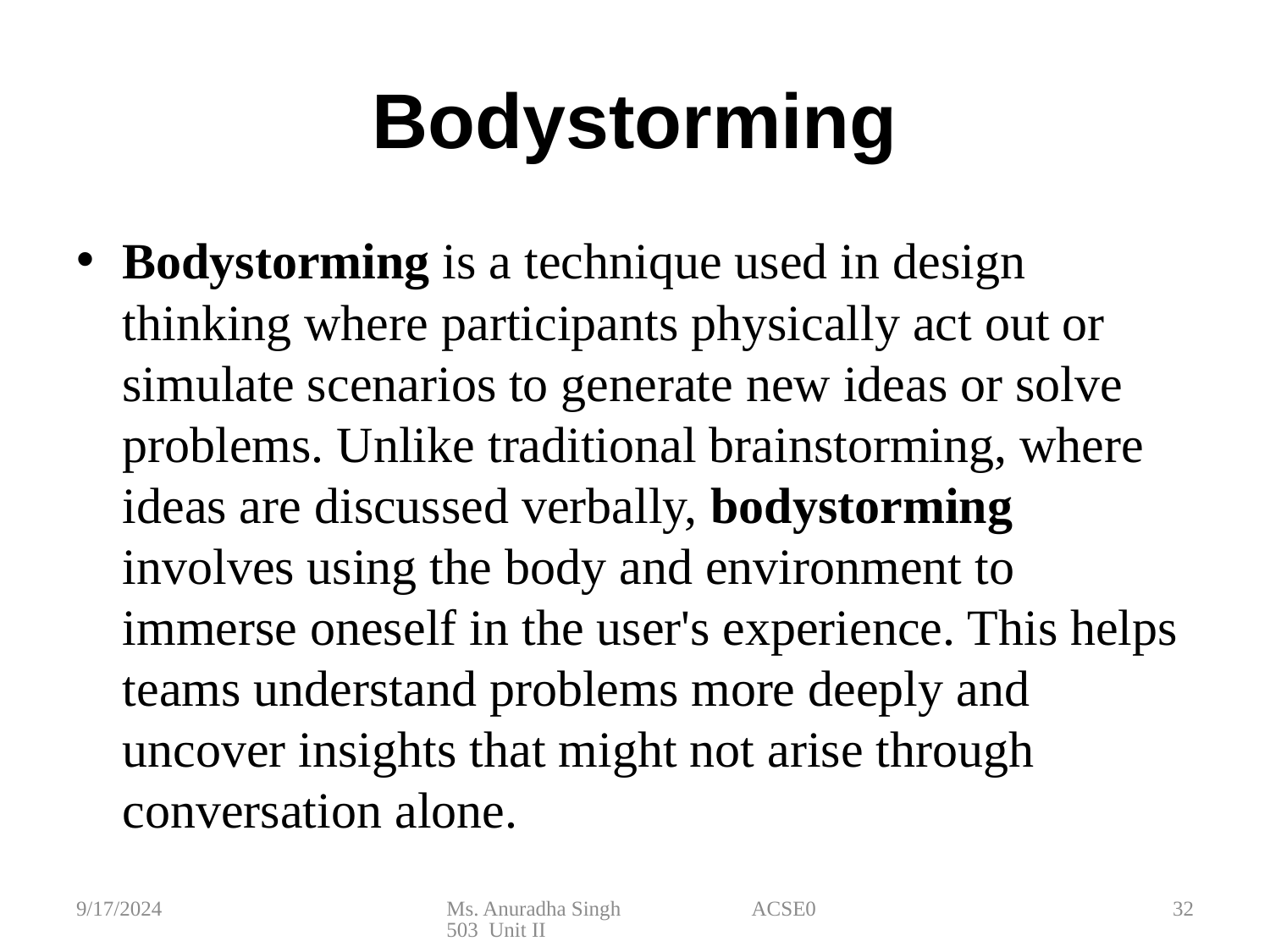

# Bodystorming
Bodystorming is a technique used in design thinking where participants physically act out or simulate scenarios to generate new ideas or solve problems. Unlike traditional brainstorming, where ideas are discussed verbally, bodystorming involves using the body and environment to immerse oneself in the user's experience. This helps teams understand problems more deeply and uncover insights that might not arise through conversation alone.
9/17/2024
Ms. Anuradha Singh                         ACSE0503  Unit II
32